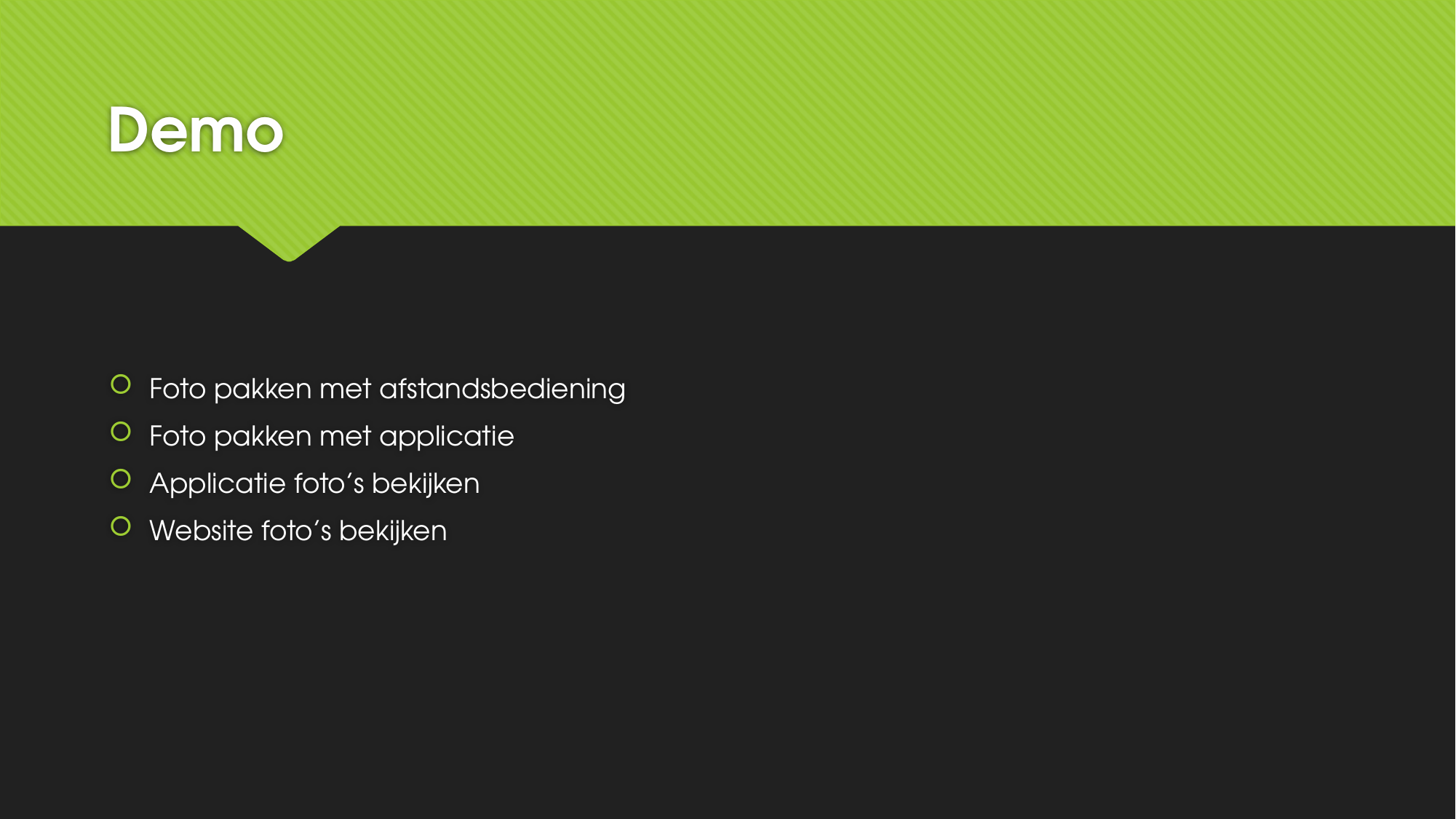

# Demo
Foto pakken met afstandsbediening
Foto pakken met applicatie
Applicatie foto’s bekijken
Website foto’s bekijken